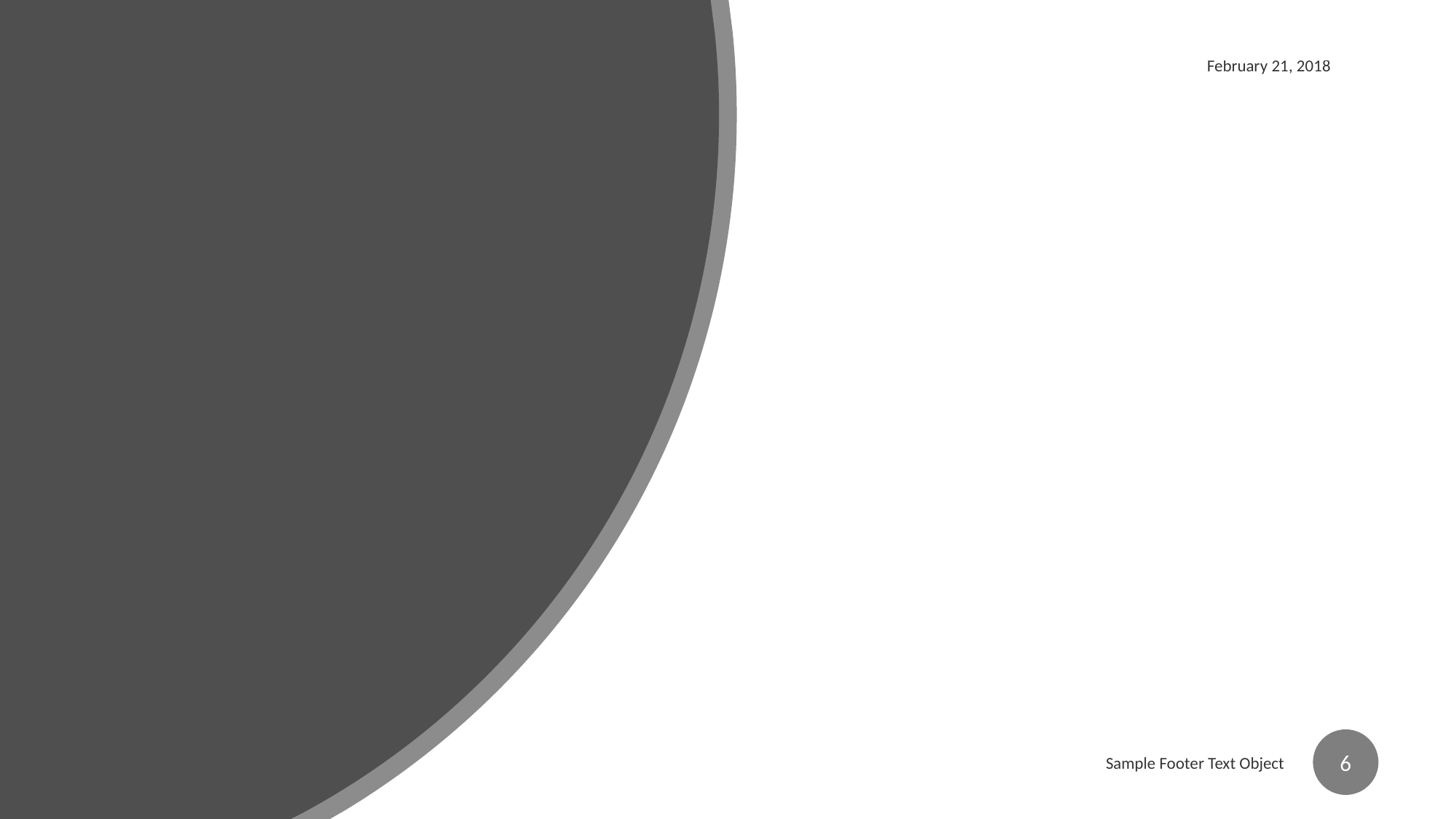

February 21, 2018
#
6
Sample Footer Text Object